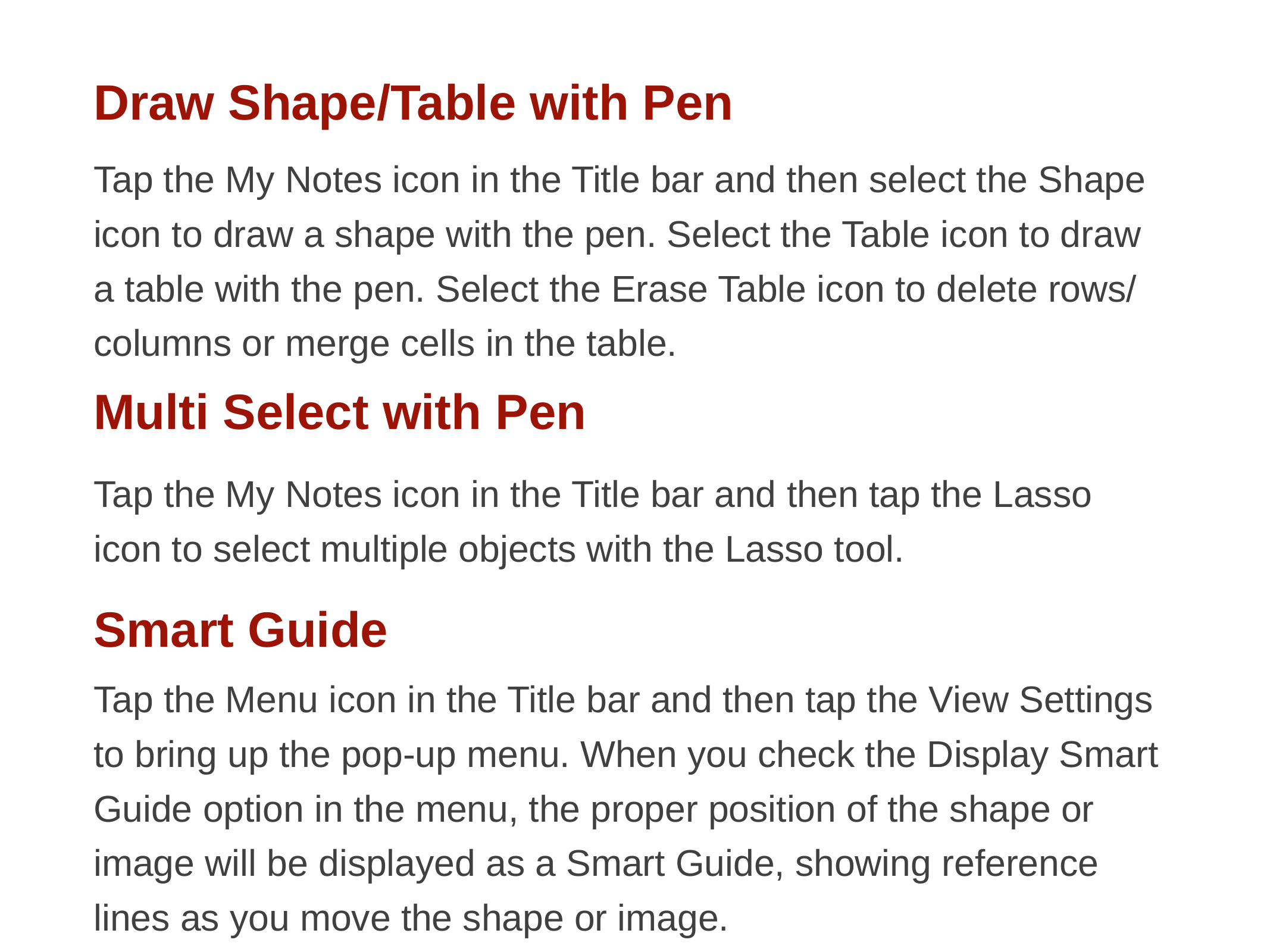

Draw Shape/Table with Pen
Tap the My Notes icon in the Title bar and then select the Shape icon to draw a shape with the pen. Select the Table icon to draw a table with the pen. Select the Erase Table icon to delete rows/columns or merge cells in the table.
Multi Select with Pen
Tap the My Notes icon in the Title bar and then tap the Lasso icon to select multiple objects with the Lasso tool.
Smart Guide
Tap the Menu icon in the Title bar and then tap the View Settings to bring up the pop-up menu. When you check the Display Smart Guide option in the menu, the proper position of the shape or image will be displayed as a Smart Guide, showing reference lines as you move the shape or image.